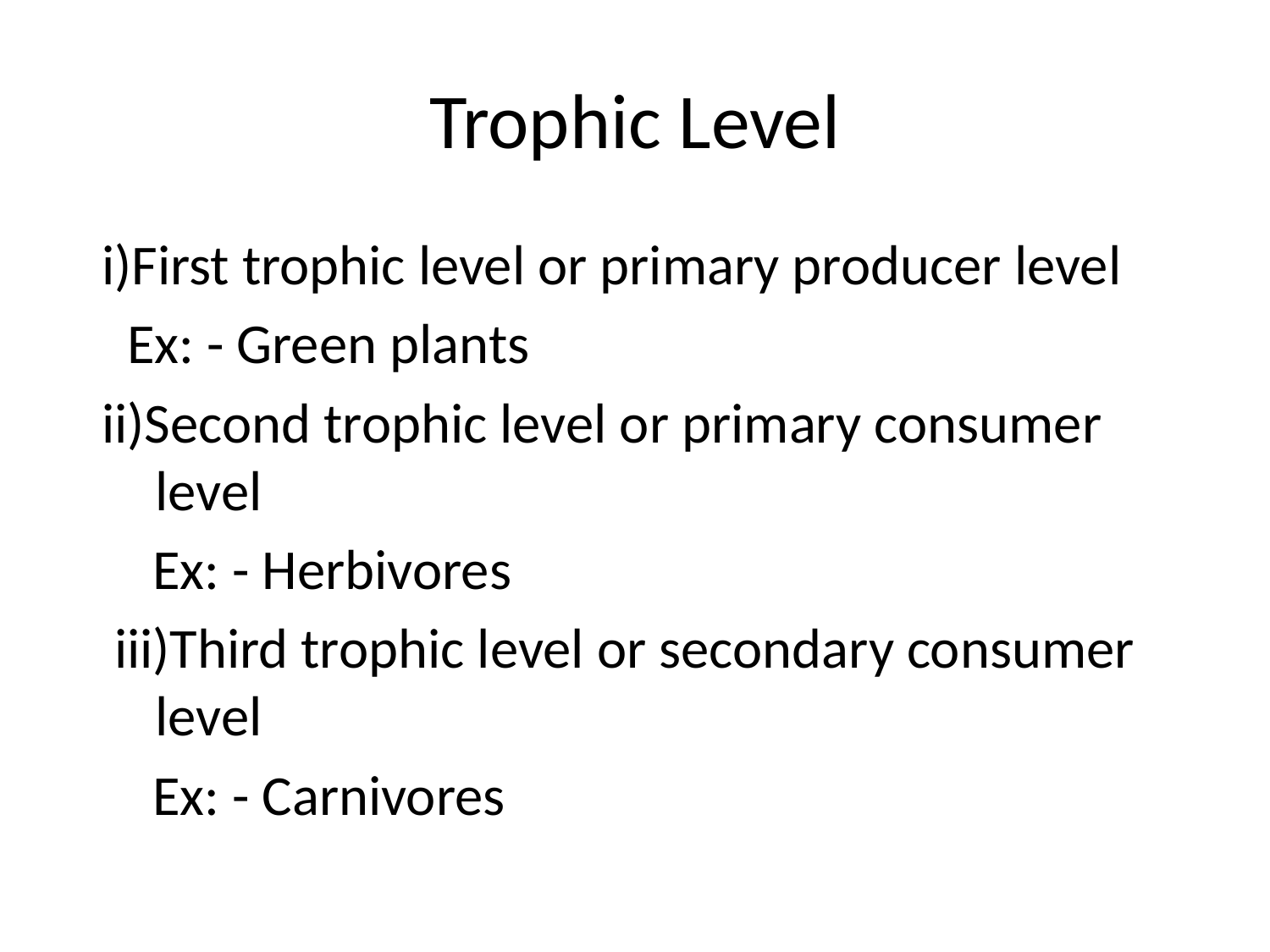

# Trophic Level
  i)First trophic level or primary producer level
    Ex: - Green plants
  ii)Second trophic level or primary consumer level
      Ex: - Herbivores
   iii)Third trophic level or secondary consumer level
      Ex: - Carnivores